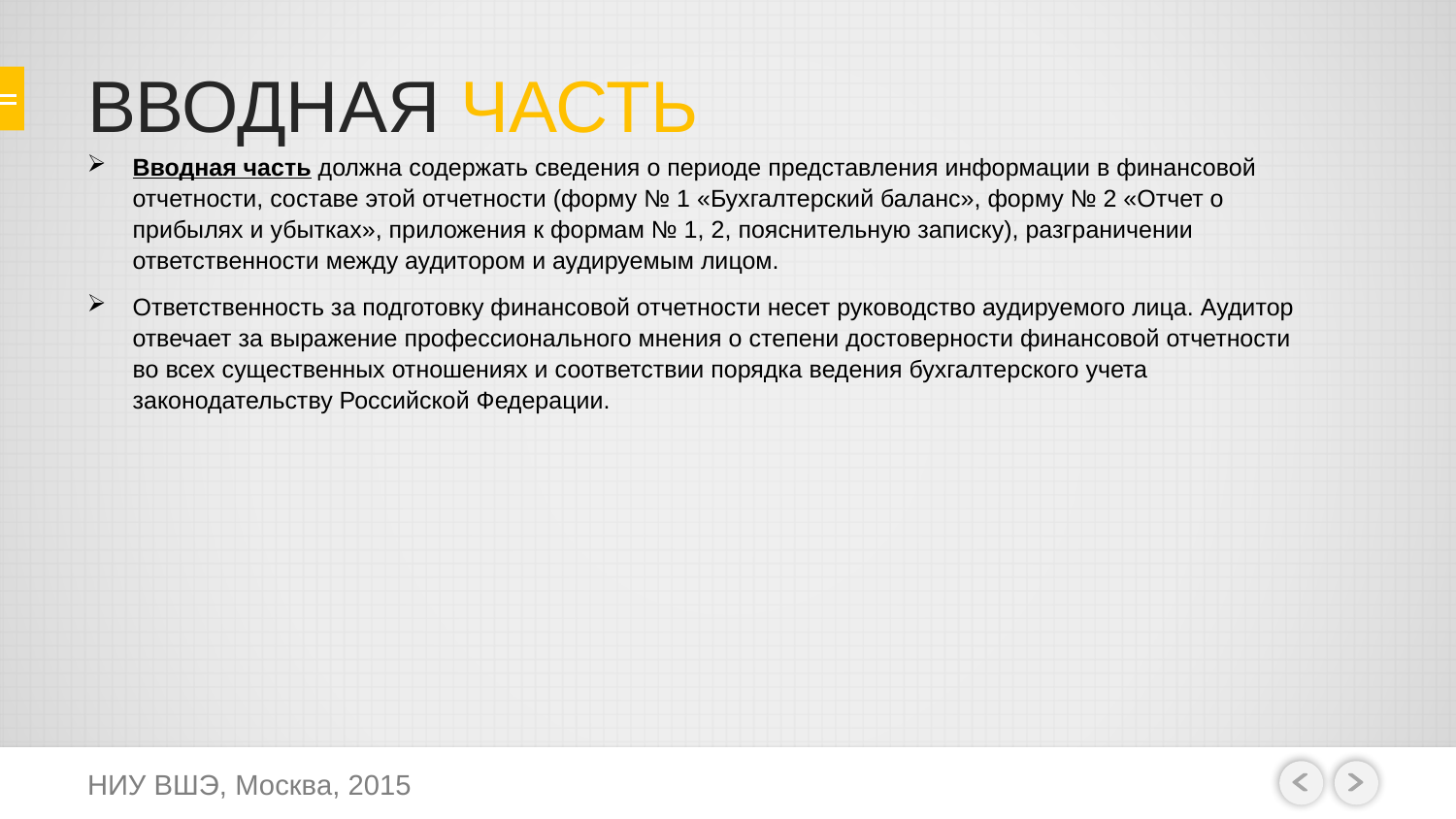

# ВВОДНАЯ ЧАСТЬ
Вводная часть должна содержать сведения о периоде представления информации в финансовой отчетности, составе этой отчетности (форму № 1 «Бухгалтерский баланс», форму № 2 «Отчет о прибылях и убытках», приложения к формам № 1, 2, пояснительную записку), разграничении ответственности между аудитором и аудируемым лицом.
Ответственность за подготовку финансовой отчетности несет руководство аудируемого лица. Аудитор отвечает за выражение профессионального мнения о степени достоверности финансовой отчетности во всех существенных отношениях и соответствии порядка ведения бухгалтерского учета законодательству Российской Федерации.
НИУ ВШЭ, Москва, 2015